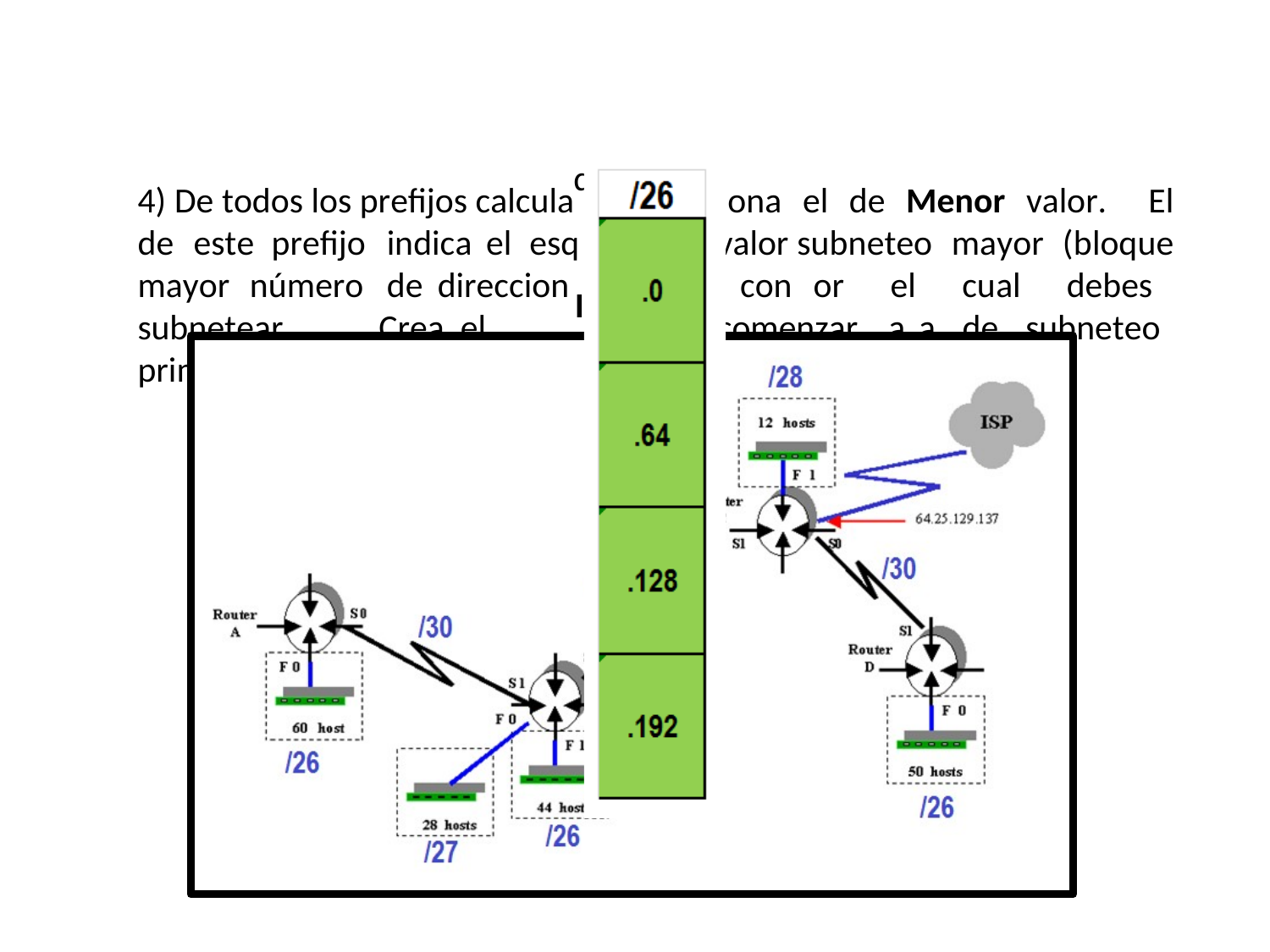

dos selecci uema	de es	IP’s)	p r  esquem

4) De todos los prefijos calcula de	este	prefijo	 indica	el	esq mayor	número	 de	direccion subnetear.	Crea  el  prime pref
ona el de Menor valor.  El valor subneteo  mayor  (bloque  con or  el  cual  debes  comenzar  a a  de  subneteo  utilizando  este

ijo.